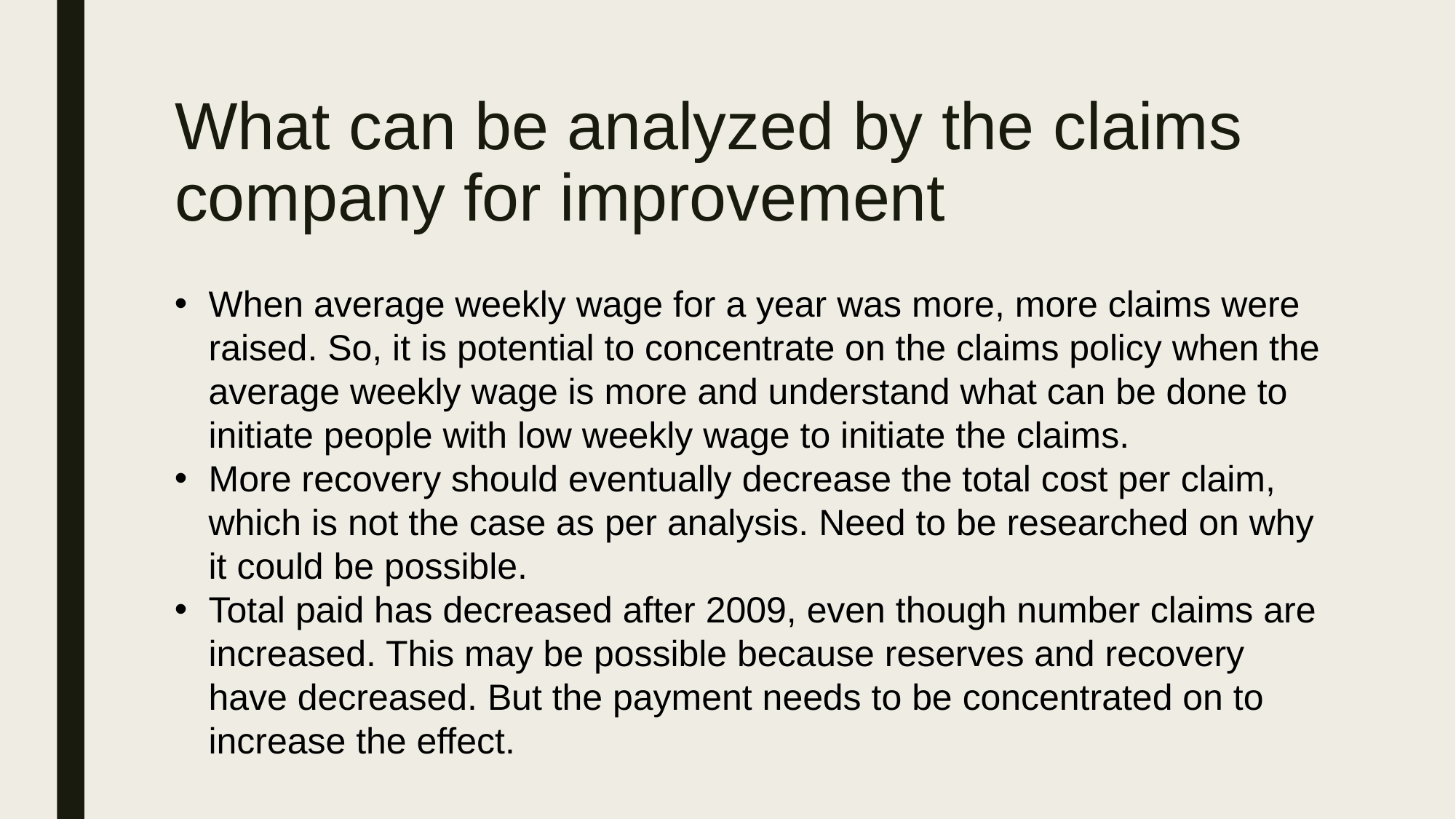

# What can be analyzed by the claims company for improvement
When average weekly wage for a year was more, more claims were raised. So, it is potential to concentrate on the claims policy when the average weekly wage is more and understand what can be done to initiate people with low weekly wage to initiate the claims.
More recovery should eventually decrease the total cost per claim, which is not the case as per analysis. Need to be researched on why it could be possible.
Total paid has decreased after 2009, even though number claims are increased. This may be possible because reserves and recovery have decreased. But the payment needs to be concentrated on to increase the effect.